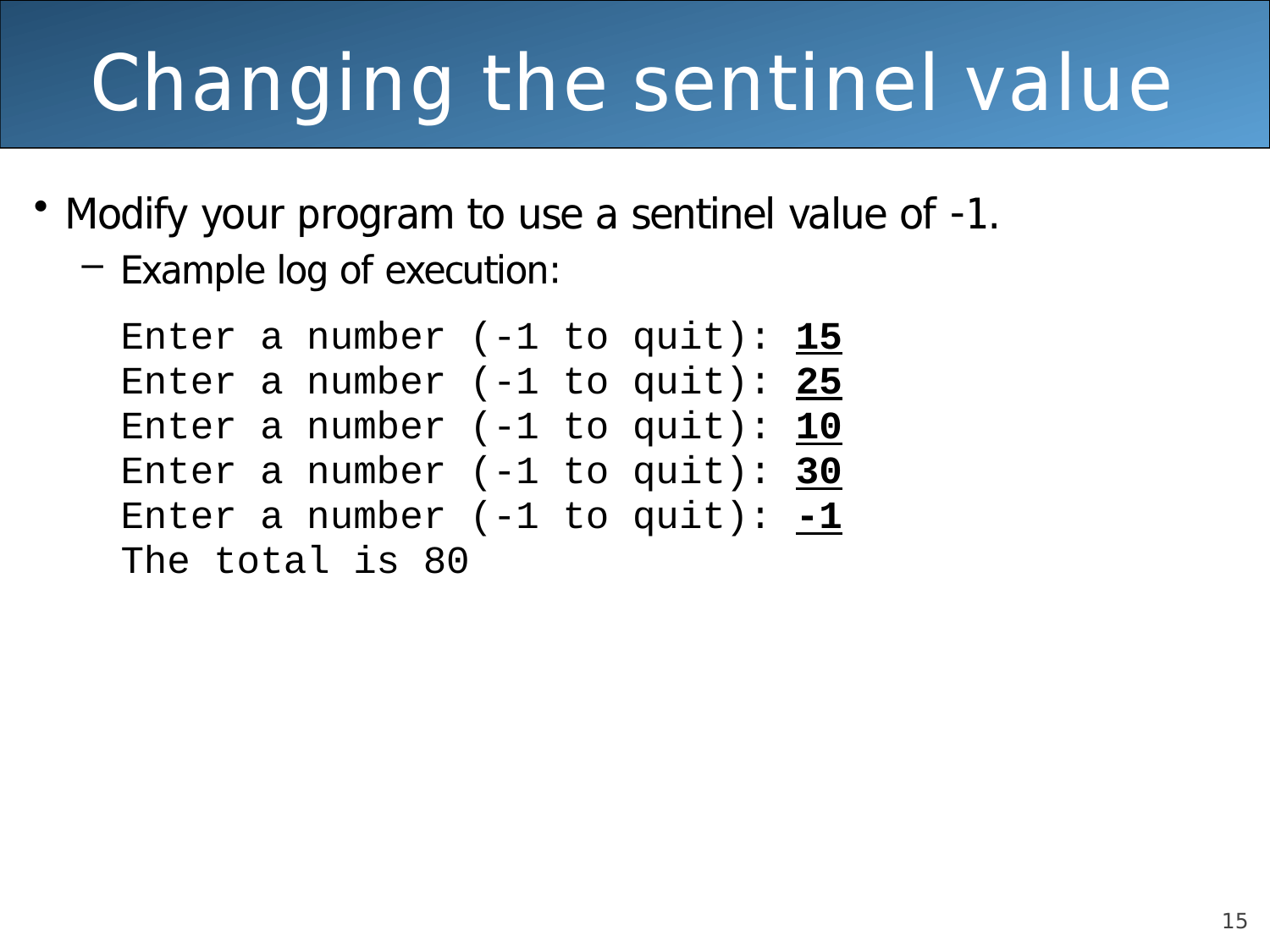

# Changing the sentinel value
Modify your program to use a sentinel value of -1.
Example log of execution:

	Enter a number (-1 to quit): 15
	Enter a number (-1 to quit): 25
	Enter a number (-1 to quit): 10
	Enter a number (-1 to quit): 30
	Enter a number (-1 to quit): -1
	The total is 80